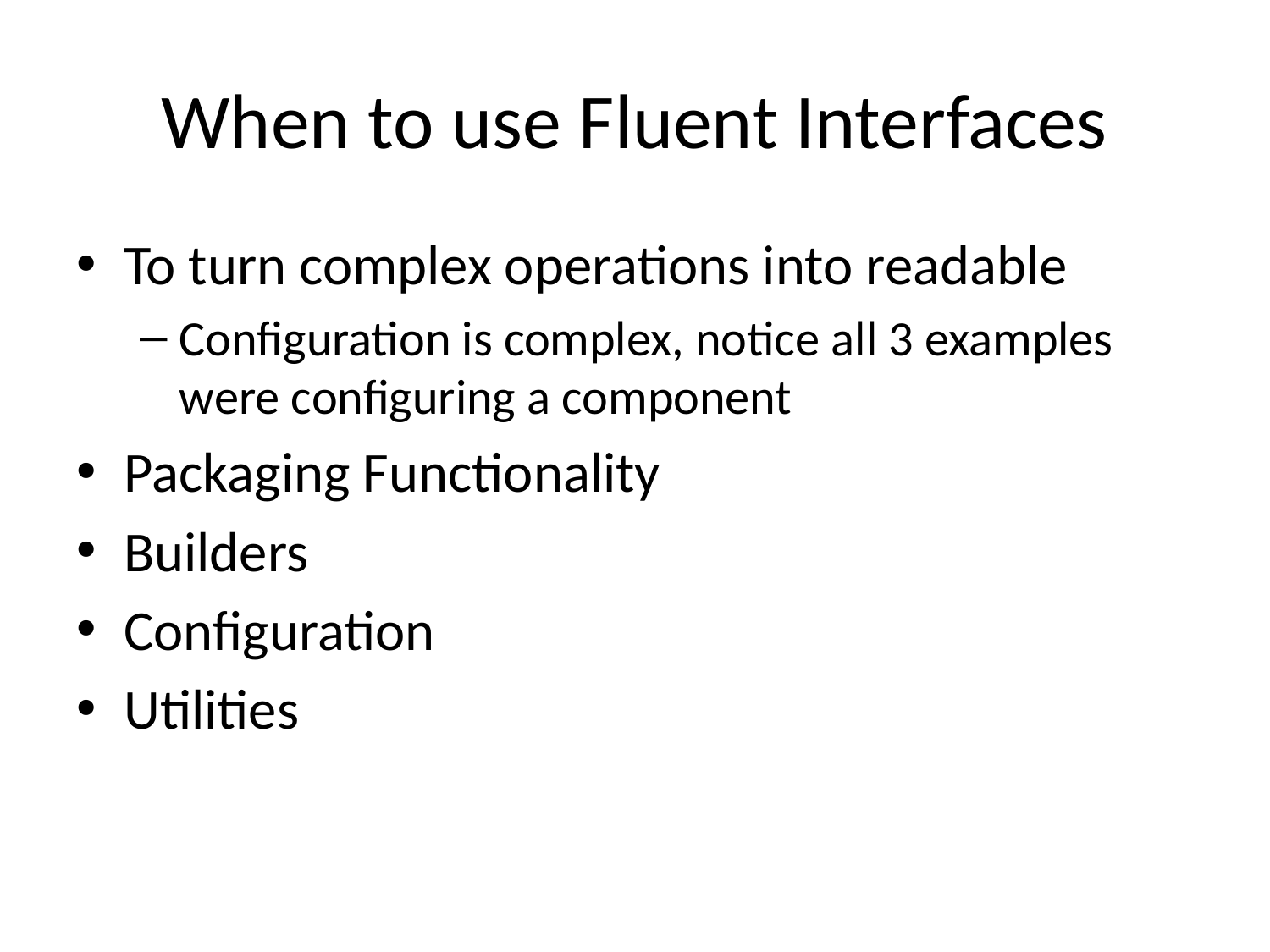

# When to use Fluent Interfaces
To turn complex operations into readable
Configuration is complex, notice all 3 examples were configuring a component
Packaging Functionality
Builders
Configuration
Utilities